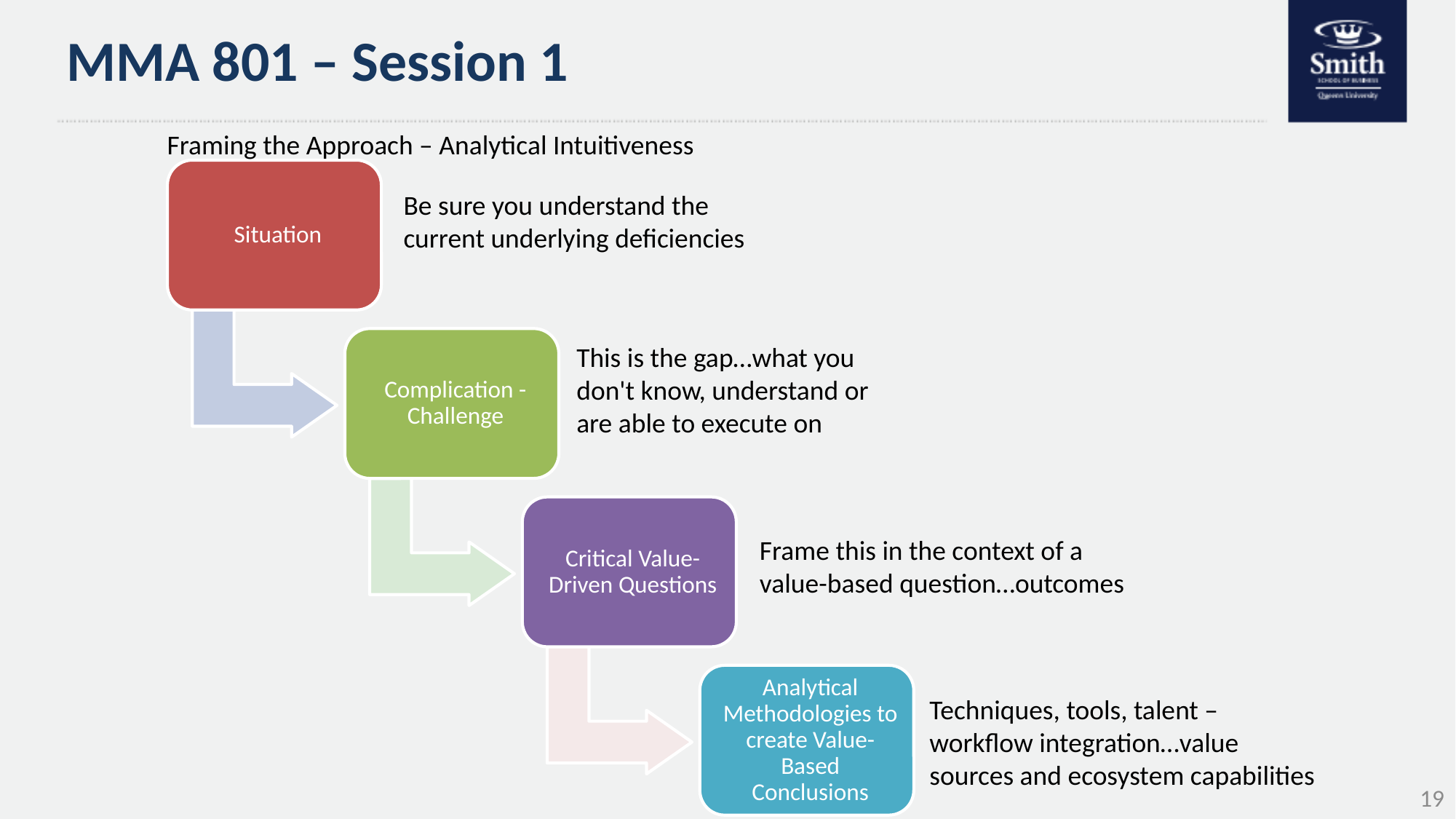

# MMA 801 – Session 1
Framing the Approach – Analytical Intuitiveness
Situation

Complication - Challenge

Critical Value-Driven Questions

Analytical Methodologies to create Value-Based Conclusions
Be sure you understand the current underlying deficiencies
This is the gap…what you don't know, understand or are able to execute on
Frame this in the context of a value-based question…outcomes
Techniques, tools, talent – workflow integration…value sources and ecosystem capabilities
19